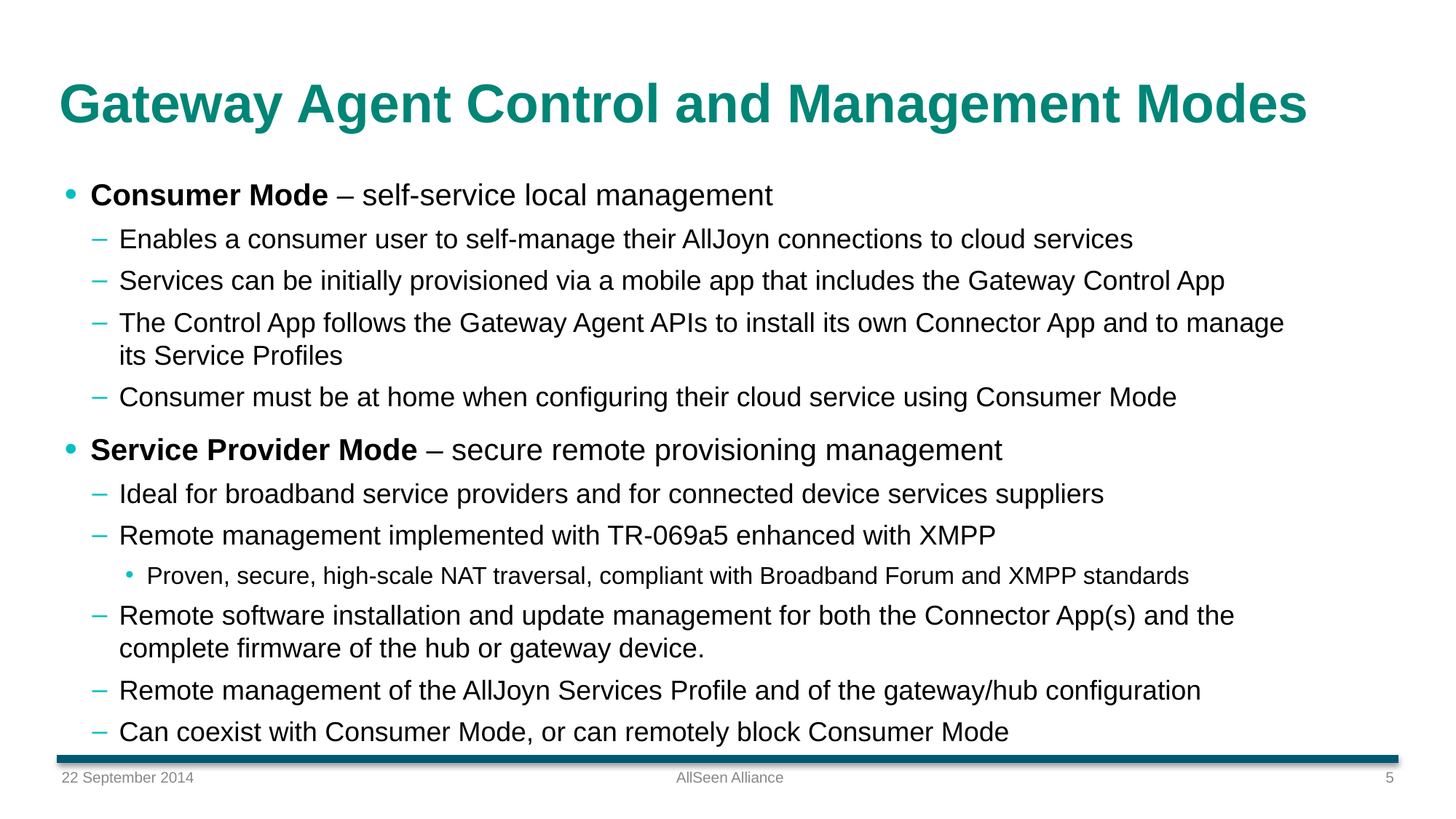

# Gateway Agent Control and Management Modes
Consumer Mode – self-service local management
Enables a consumer user to self-manage their AllJoyn connections to cloud services
Services can be initially provisioned via a mobile app that includes the Gateway Control App
The Control App follows the Gateway Agent APIs to install its own Connector App and to manage its Service Profiles
Consumer must be at home when configuring their cloud service using Consumer Mode
Service Provider Mode – secure remote provisioning management
Ideal for broadband service providers and for connected device services suppliers
Remote management implemented with TR-069a5 enhanced with XMPP
Proven, secure, high-scale NAT traversal, compliant with Broadband Forum and XMPP standards
Remote software installation and update management for both the Connector App(s) and the complete firmware of the hub or gateway device.
Remote management of the AllJoyn Services Profile and of the gateway/hub configuration
Can coexist with Consumer Mode, or can remotely block Consumer Mode